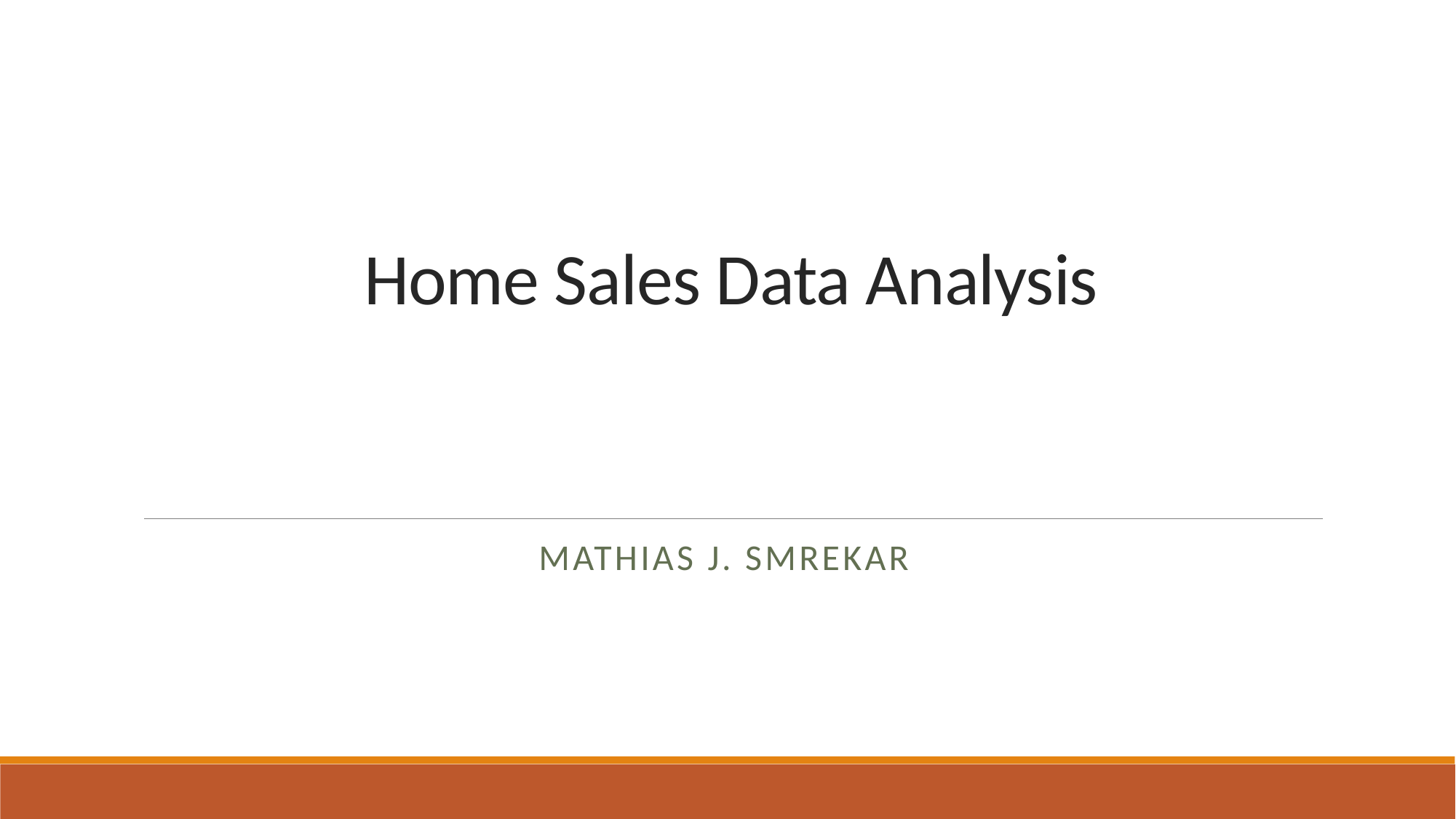

# Home Sales Data Analysis
Mathias J. Smrekar